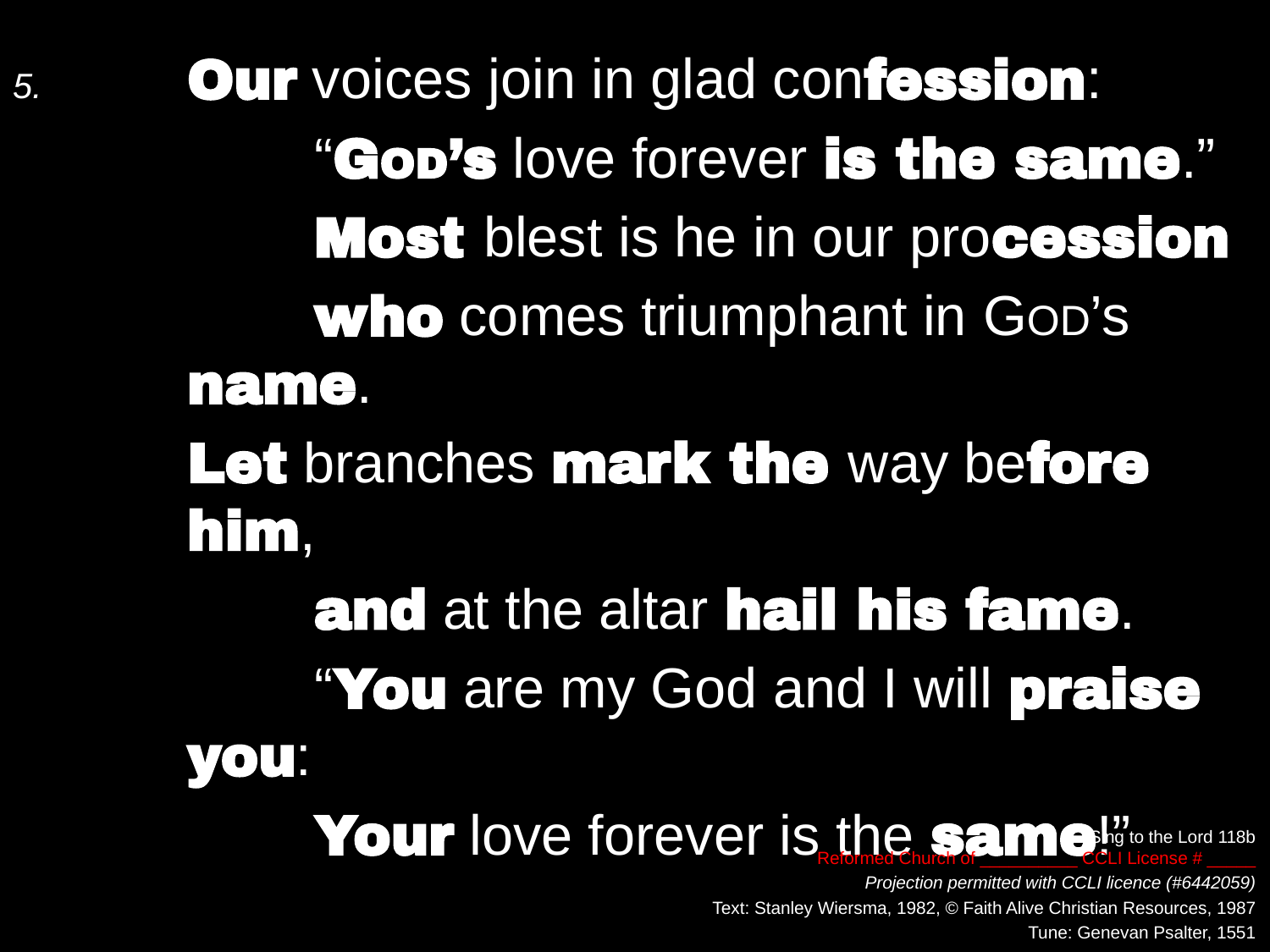

5.	Our voices join in glad confession:
		“God’s love forever is the same.”
		Most blest is he in our procession
		who comes triumphant in God’s name.
	Let branches mark the way before him,
		and at the altar hail his fame.
		“You are my God and I will praise you:
		Your love forever is the same!”
Sing to the Lord 118b
Reformed Church of __________ CCLI License # _____
Projection permitted with CCLI licence (#6442059)
Text: Stanley Wiersma, 1982, © Faith Alive Christian Resources, 1987
Tune: Genevan Psalter, 1551